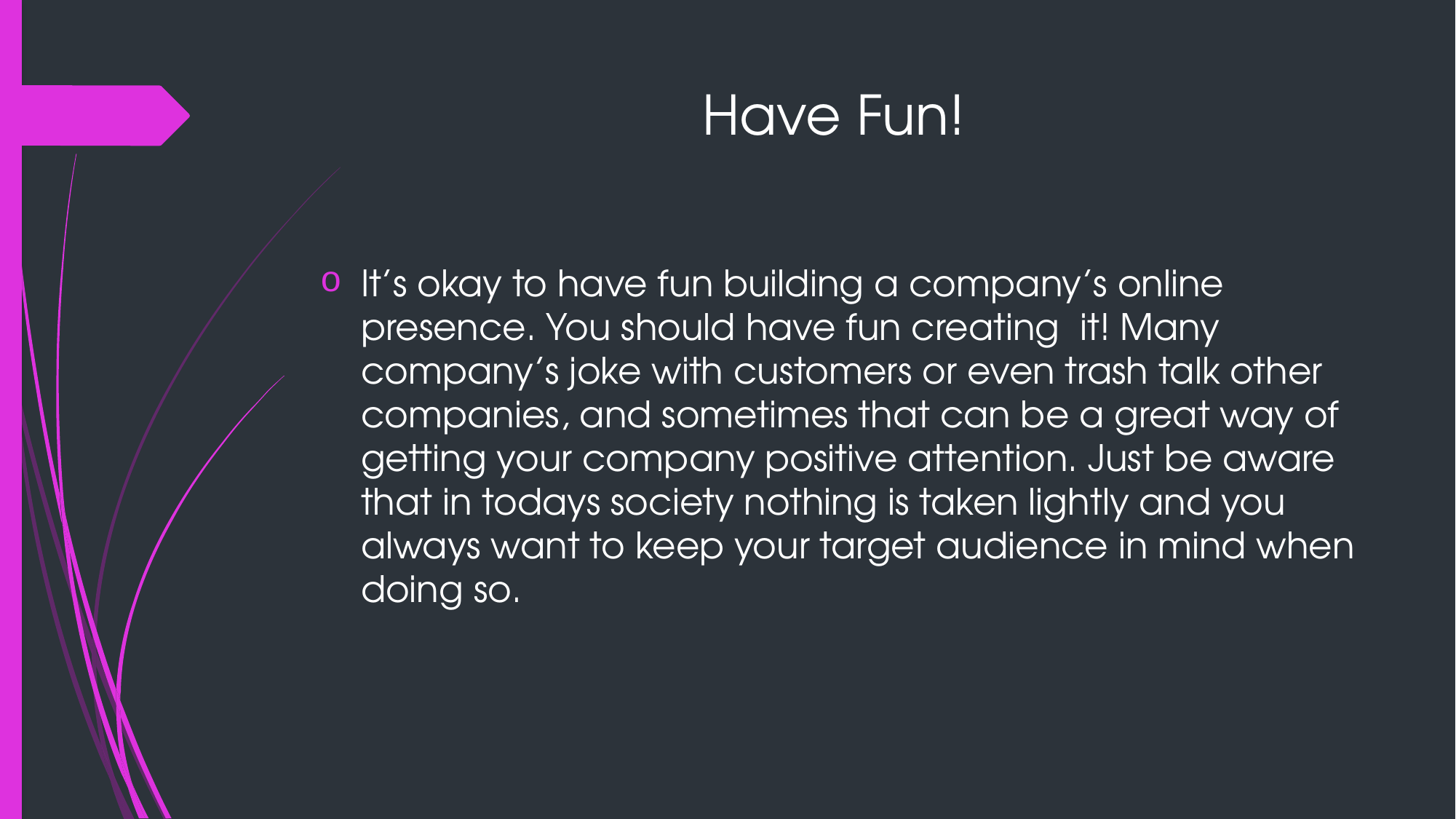

# Have Fun!
It’s okay to have fun building a company’s online presence. You should have fun creating  it! Many company’s joke with customers or even trash talk other companies, and sometimes that can be a great way of getting your company positive attention. Just be aware that in todays society nothing is taken lightly and you always want to keep your target audience in mind when doing so.